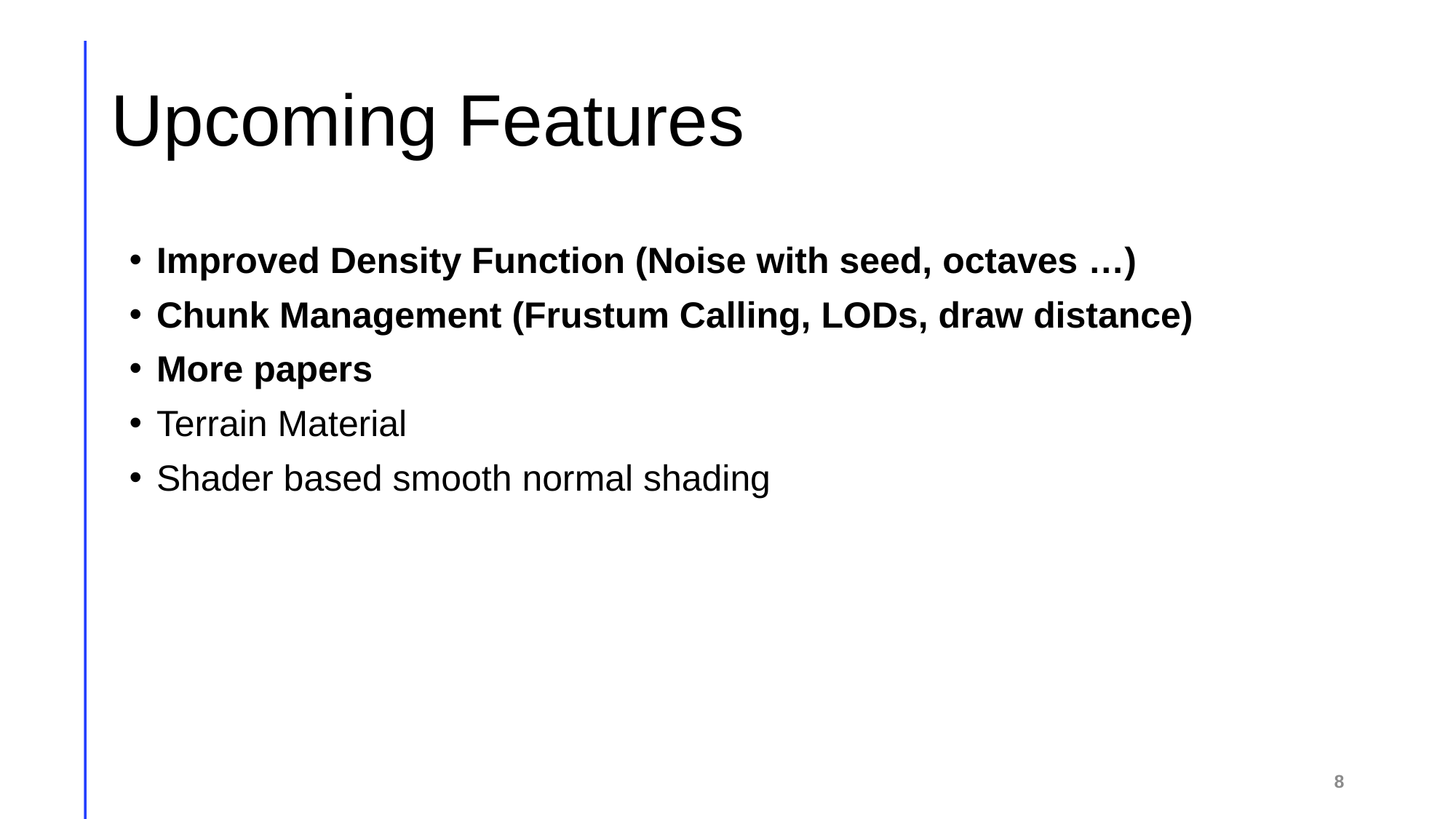

# Upcoming Features
Improved Density Function (Noise with seed, octaves …)
Chunk Management (Frustum Calling, LODs, draw distance)
More papers
Terrain Material
Shader based smooth normal shading

8